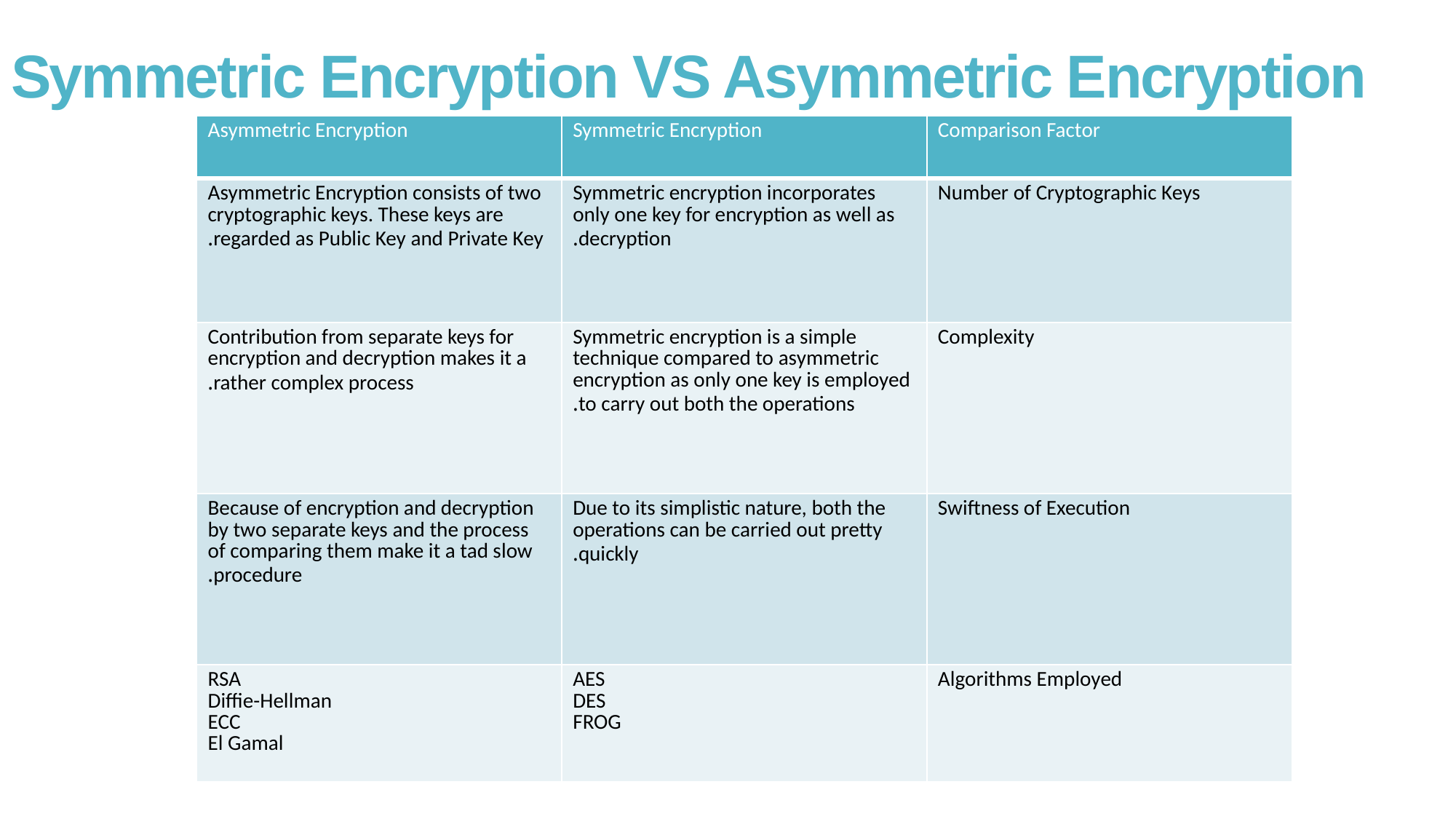

# Symmetric Encryption VS Asymmetric Encryption
| Asymmetric Encryption | Symmetric Encryption | Comparison Factor |
| --- | --- | --- |
| Asymmetric Encryption consists of two cryptographic keys. These keys are regarded as Public Key and Private Key. | Symmetric encryption incorporates only one key for encryption as well as decryption. | Number of Cryptographic Keys |
| Contribution from separate keys for encryption and decryption makes it a rather complex process. | Symmetric encryption is a simple technique compared to asymmetric encryption as only one key is employed to carry out both the operations. | Complexity |
| Because of encryption and decryption by two separate keys and the process of comparing them make it a tad slow procedure. | Due to its simplistic nature, both the operations can be carried out pretty quickly. | Swiftness of Execution |
| RSA Diffie-Hellman ECC El Gamal | AES DES FROG | Algorithms Employed |